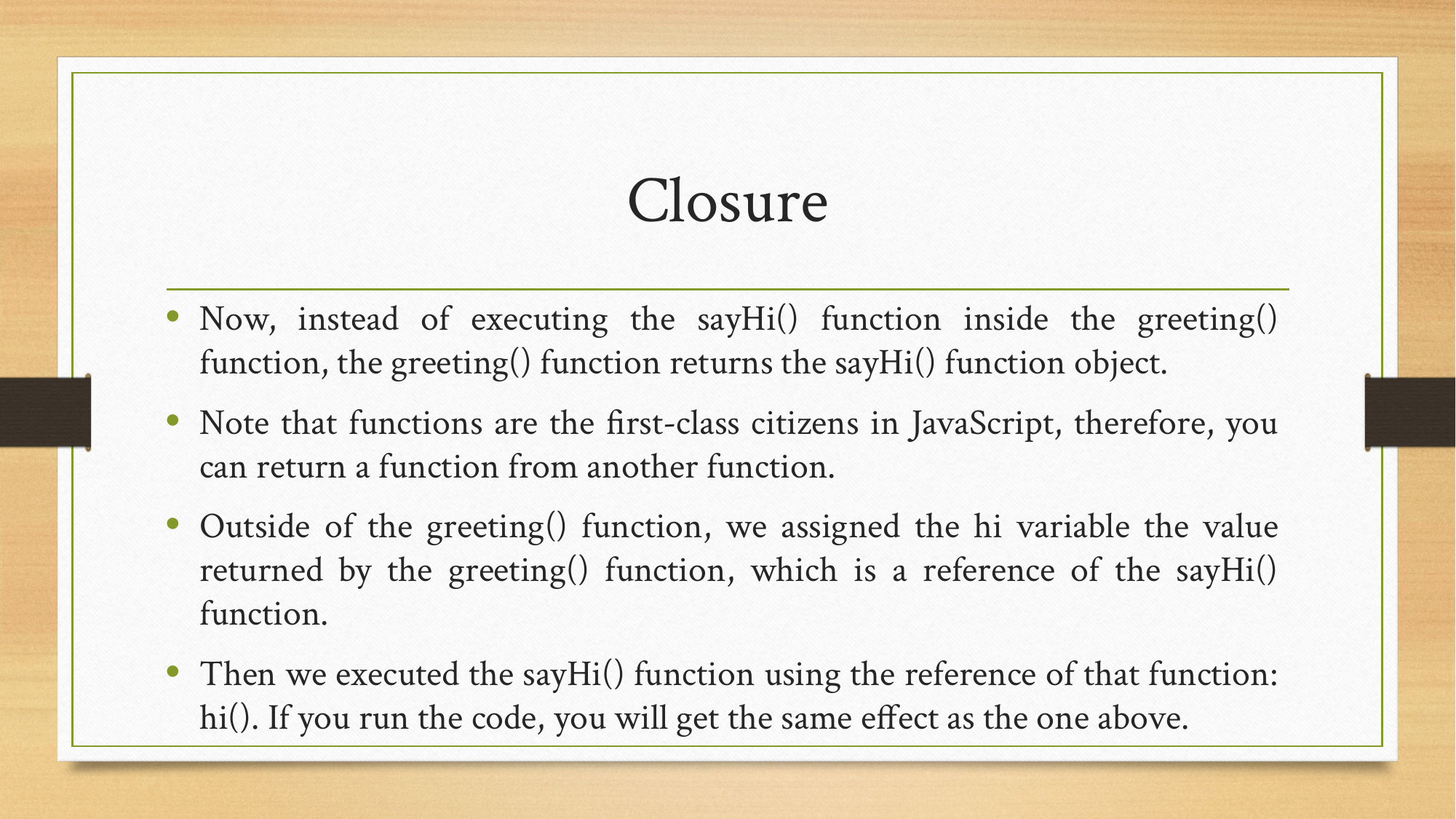

# Closure
Now, instead of executing the sayHi() function inside the greeting() function, the greeting() function returns the sayHi() function object.
Note that functions are the first-class citizens in JavaScript, therefore, you can return a function from another function.
Outside of the greeting() function, we assigned the hi variable the value returned by the greeting() function, which is a reference of the sayHi() function.
Then we executed the sayHi() function using the reference of that function: hi(). If you run the code, you will get the same effect as the one above.